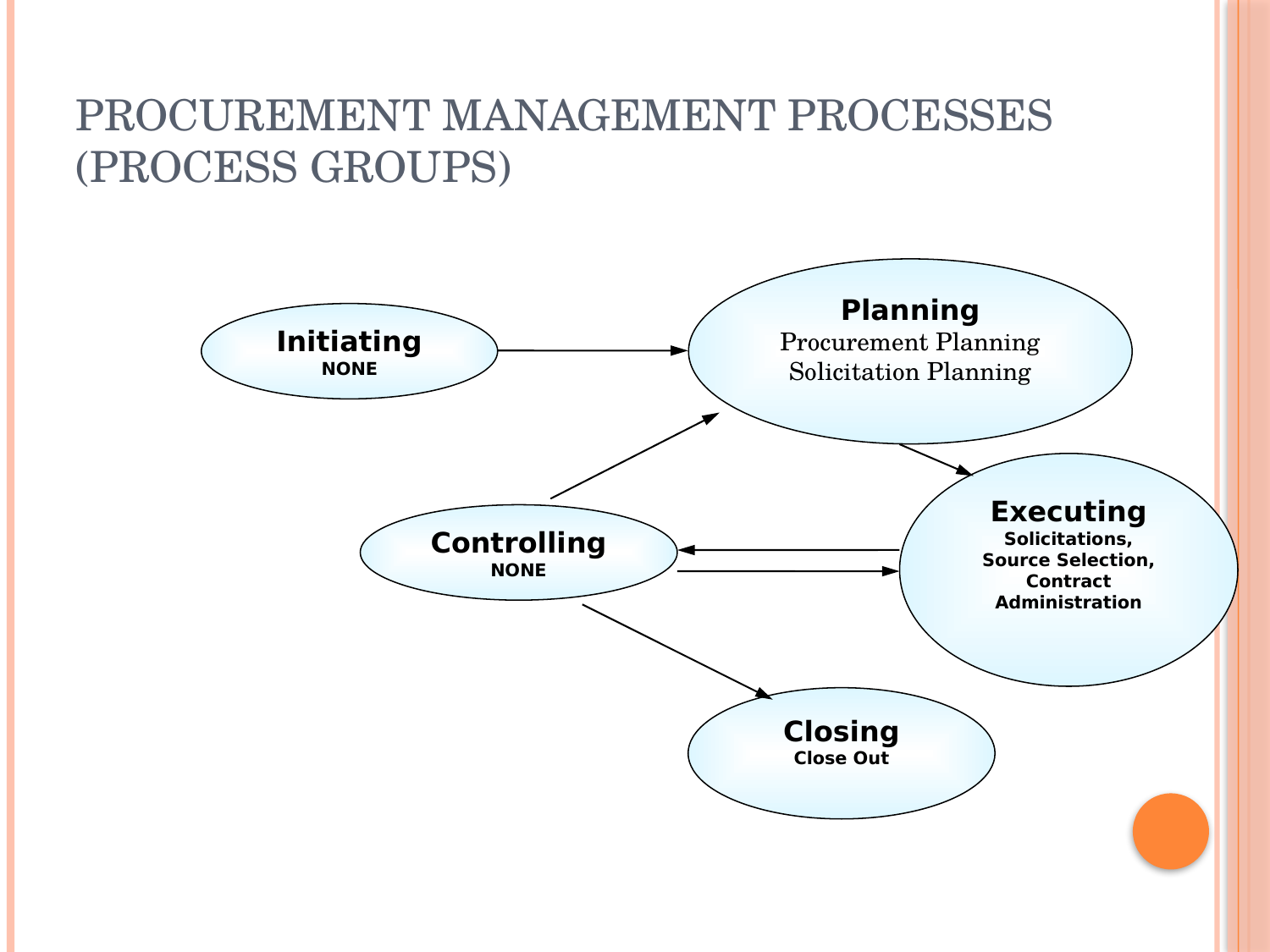

# Procurement Management processes (Process groups)

Planning
Procurement Planning
Solicitation Planning

Initiating
NONE

Executing
Solicitations,
Source Selection,
Contract Administration

Controlling
NONE

Closing
Close Out